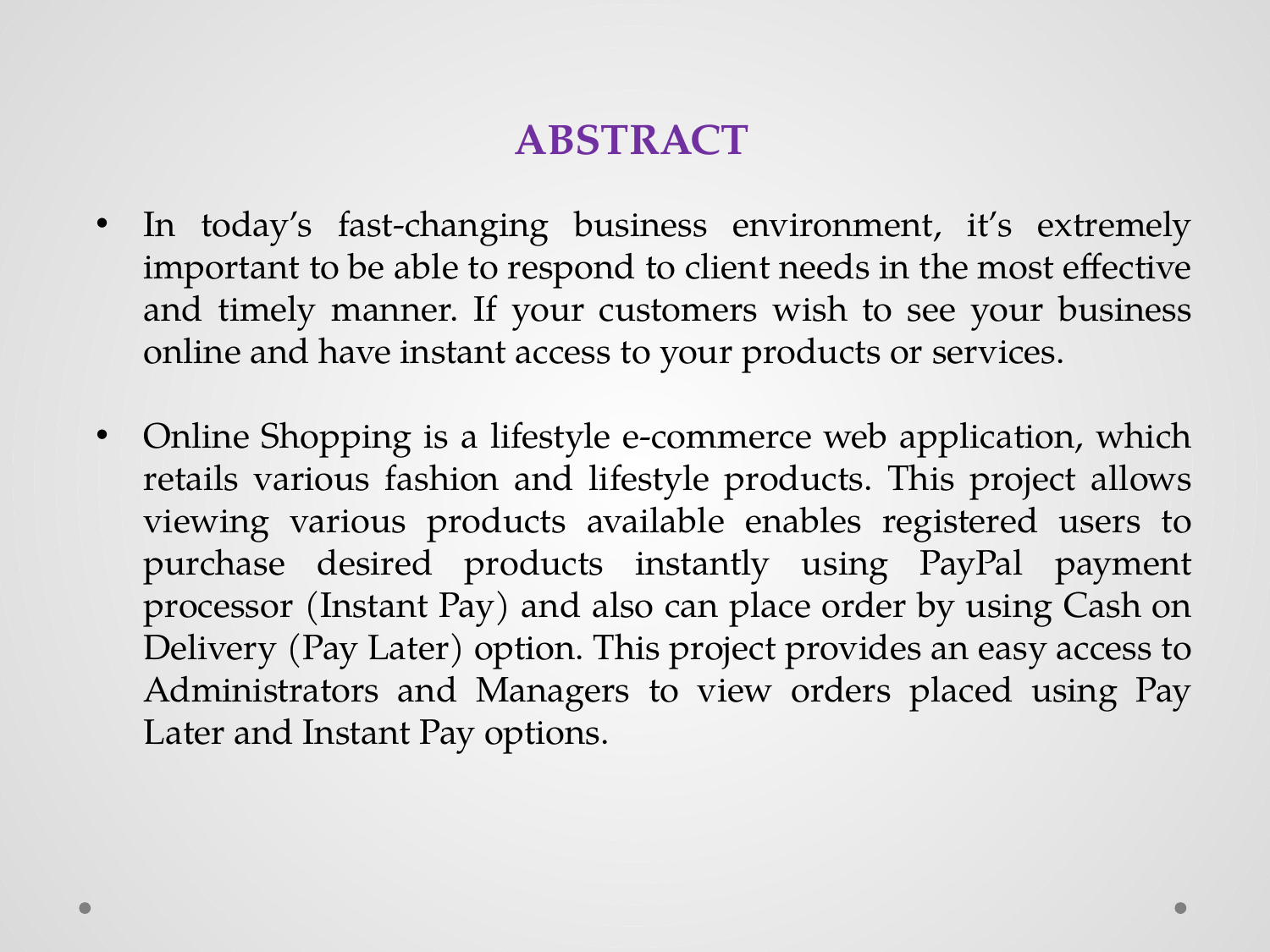

ABSTRACT

In today’s fast-changing business environment, it’s extremely important to be able to respond to client needs in the most effective and timely manner. If your customers wish to see your business online and have instant access to your products or services.

Online Shopping is a lifestyle e-commerce web application, which retails various fashion and lifestyle products. This project allows viewing various products available enables registered users to purchase desired products instantly using PayPal payment processor (Instant Pay) and also can place order by using Cash on Delivery (Pay Later) option. This project provides an easy access to Administrators and Managers to view orders placed using Pay Later and Instant Pay options.